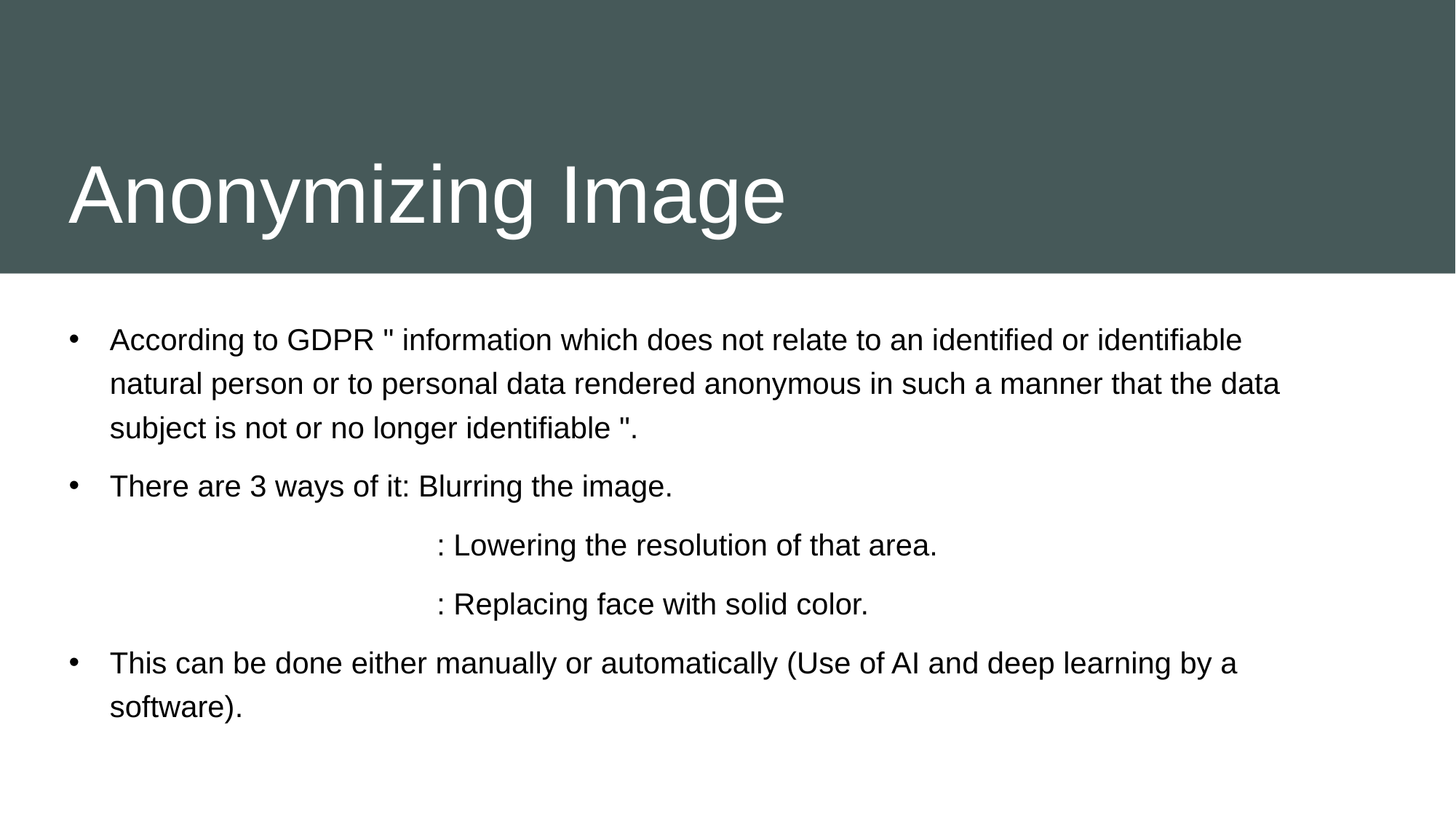

# Anonymizing Image
According to GDPR " information which does not relate to an identified or identifiable natural person or to personal data rendered anonymous in such a manner that the data subject is not or no longer identifiable ".
There are 3 ways of it: Blurring the image.
                                            : Lowering the resolution of that area.
                                            : Replacing face with solid color.
This can be done either manually or automatically (Use of AI and deep learning by a software).